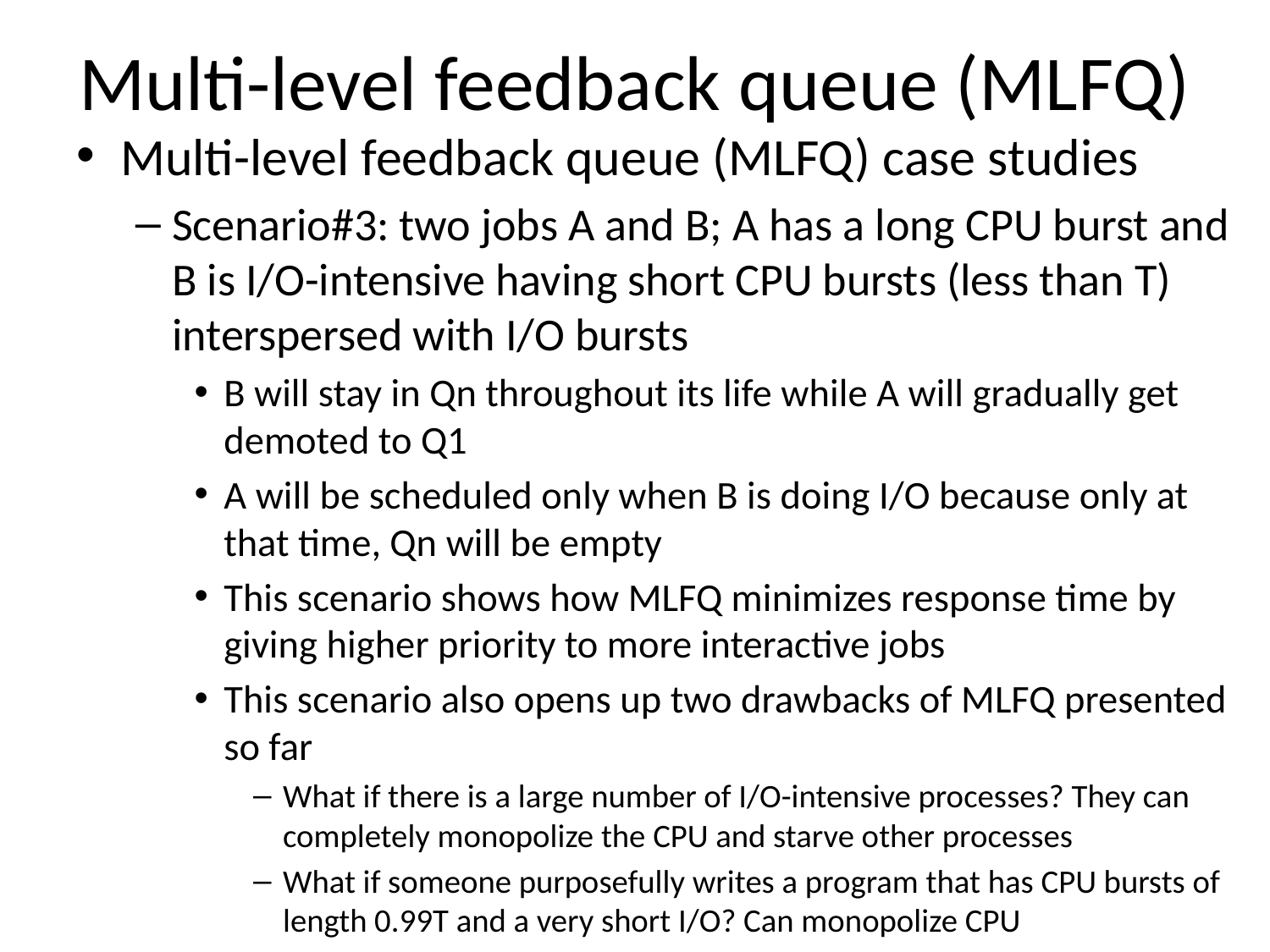

# Multi-level feedback queue (MLFQ)
Multi-level feedback queue (MLFQ) case studies
Scenario#3: two jobs A and B; A has a long CPU burst and B is I/O-intensive having short CPU bursts (less than T) interspersed with I/O bursts
B will stay in Qn throughout its life while A will gradually get demoted to Q1
A will be scheduled only when B is doing I/O because only at that time, Qn will be empty
This scenario shows how MLFQ minimizes response time by giving higher priority to more interactive jobs
This scenario also opens up two drawbacks of MLFQ presented so far
What if there is a large number of I/O-intensive processes? They can completely monopolize the CPU and starve other processes
What if someone purposefully writes a program that has CPU bursts of length 0.99T and a very short I/O? Can monopolize CPU